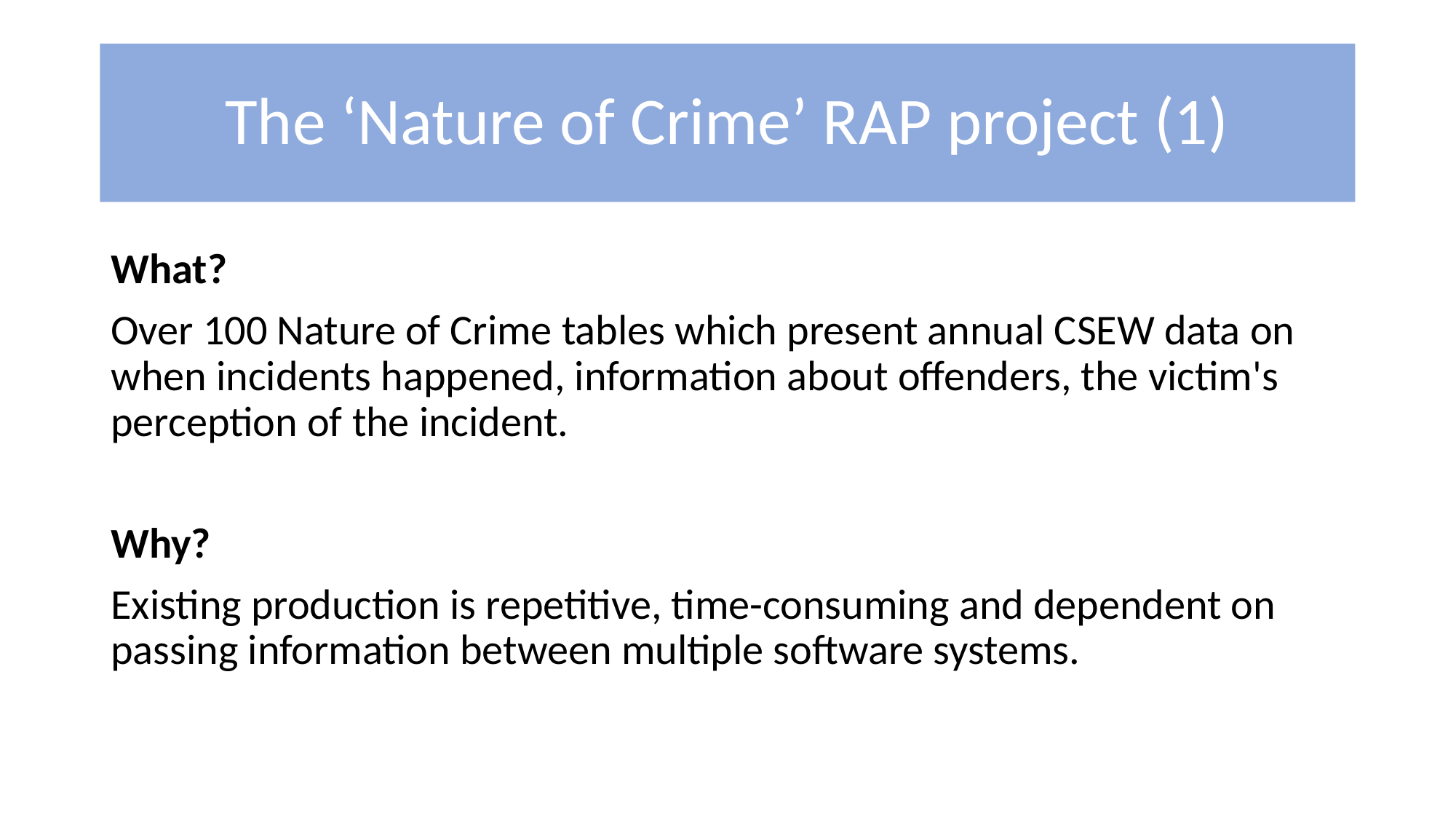

# The ‘Nature of Crime’ RAP project (1)
What?
Over 100 Nature of Crime tables which present annual CSEW data on when incidents happened, information about offenders, the victim's perception of the incident.

Why?
Existing production is repetitive, time-consuming and dependent on passing information between multiple software systems.